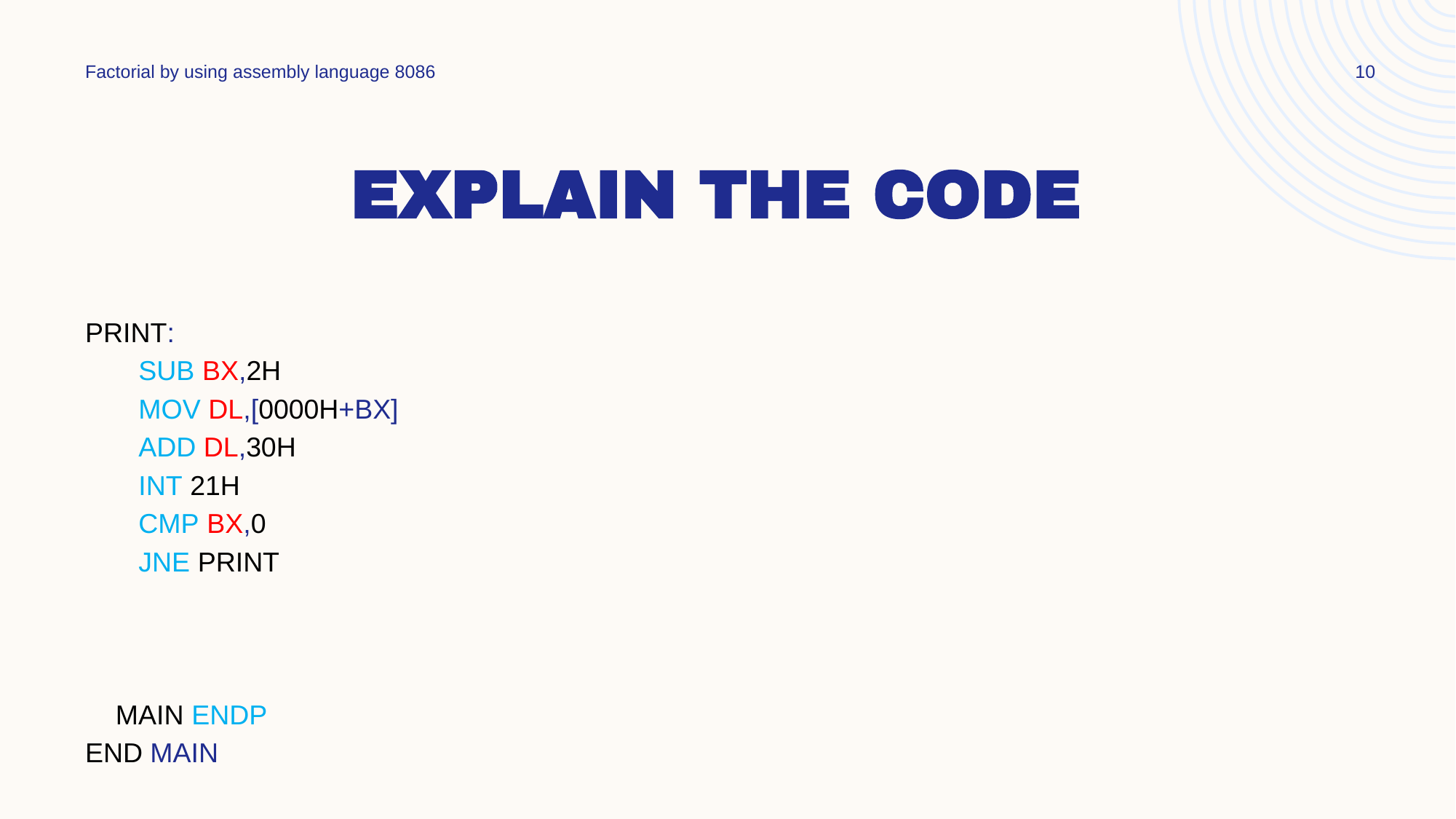

Factorial by using assembly language 8086
10
# Explain the code
PRINT:
       SUB BX,2H
       MOV DL,[0000H+BX]
       ADD DL,30H
       INT 21H
       CMP BX,0
       JNE PRINT

    MAIN ENDP
END MAIN